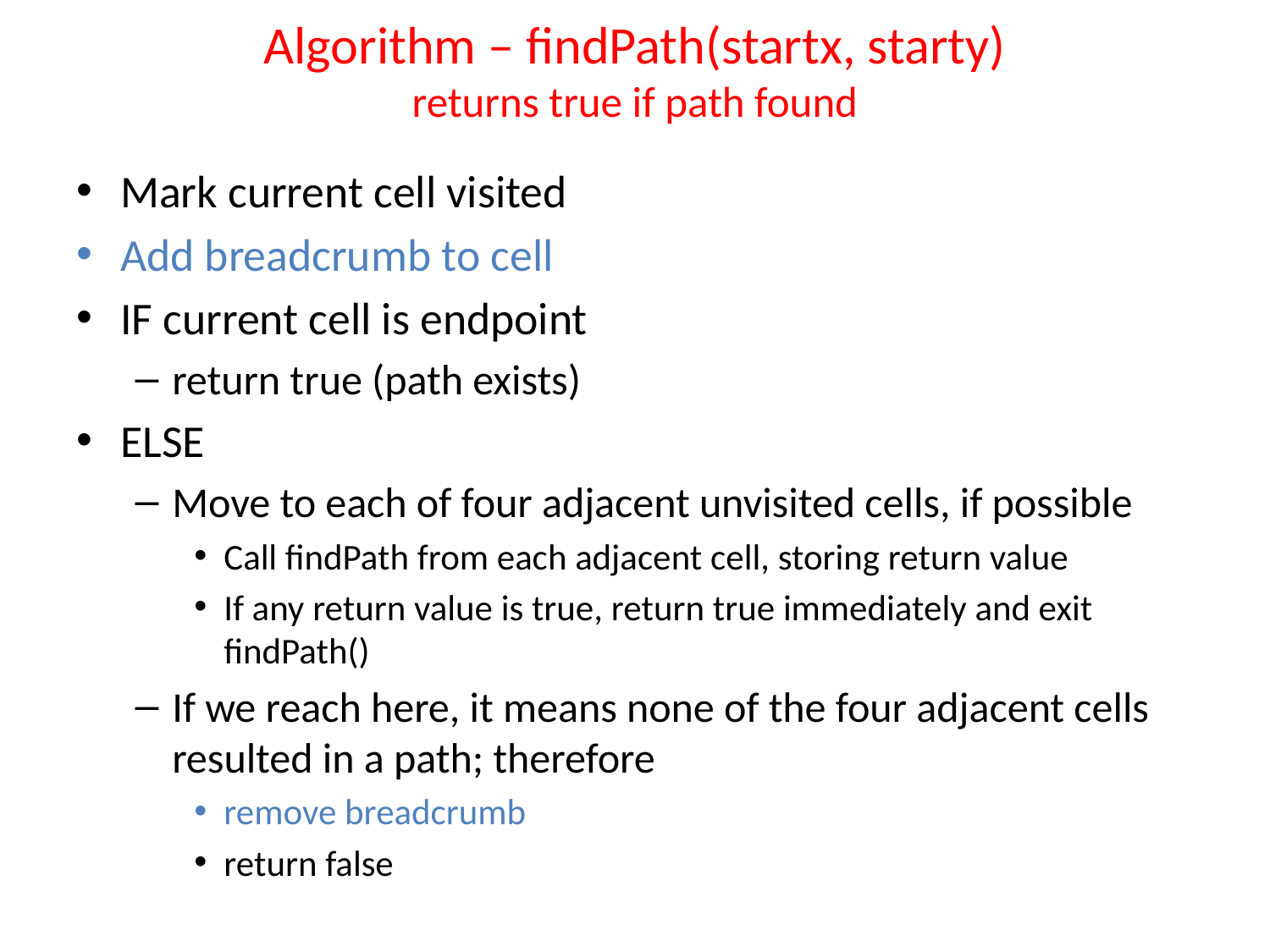

# Algorithm – findPath(startx, starty) returns true if path found
Mark current cell visited
Add breadcrumb to cell
IF current cell is endpoint
return true (path exists)
ELSE
Move to each of four adjacent unvisited cells, if possible
Call findPath from each adjacent cell, storing return value
If any return value is true, return true immediately and exit findPath()
If we reach here, it means none of the four adjacent cells resulted in a path; therefore
remove breadcrumb
return false